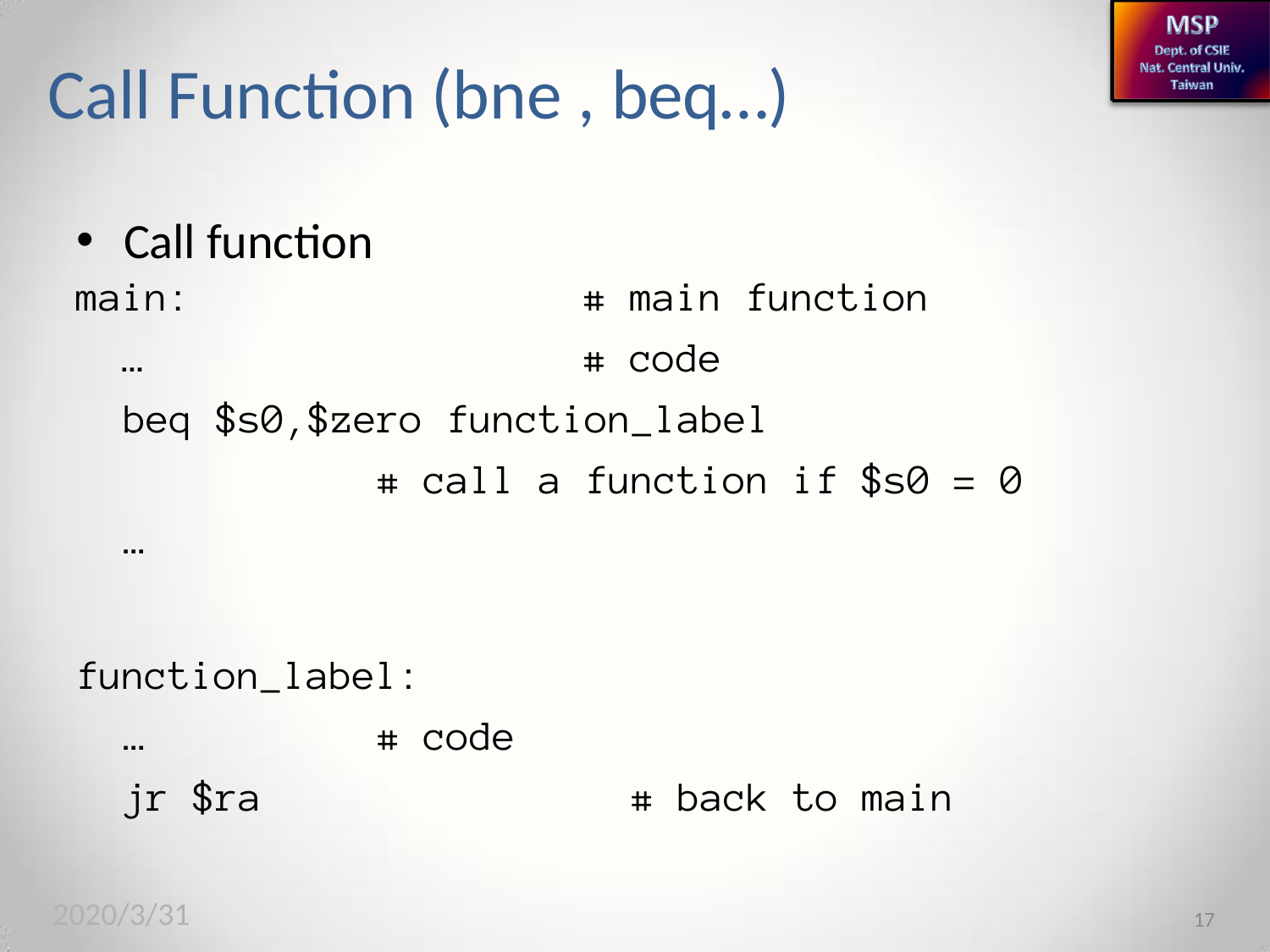

# Call Function (bne , beq…)

Call function
main:				# main function
  …				# code
beq $s0,$zero function_label
				# call a function if $s0 = 0
…

function_label:
…				# code
jr $ra			# back to main
2020/3/31
17